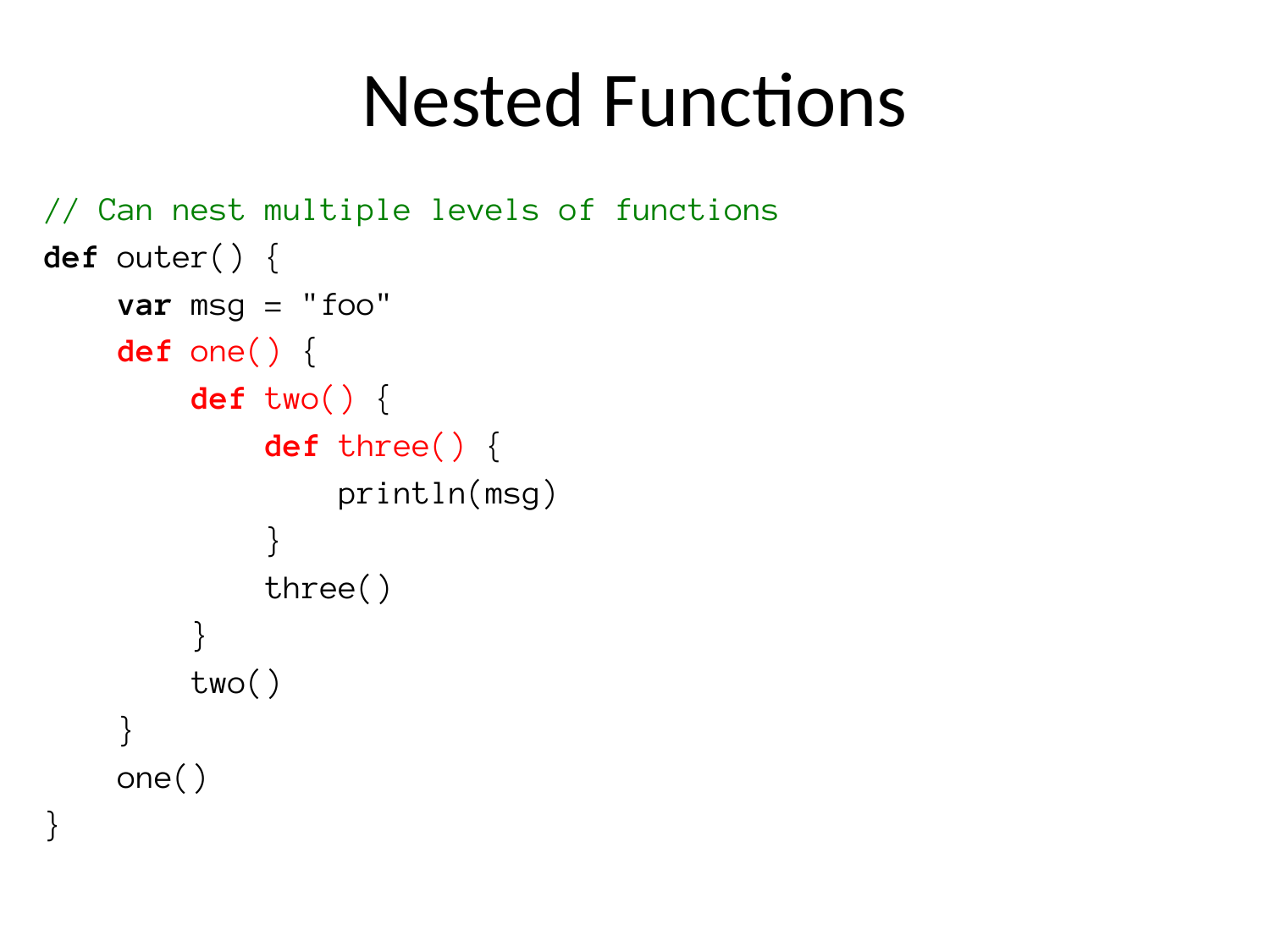

# Nested Functions
// Can nest multiple levels of functions
def outer() {
    var msg = "foo"
    def one() {
        def two() {
            def three() {
                println(msg)
            }
            three()
        }
        two()
    }
    one()
}